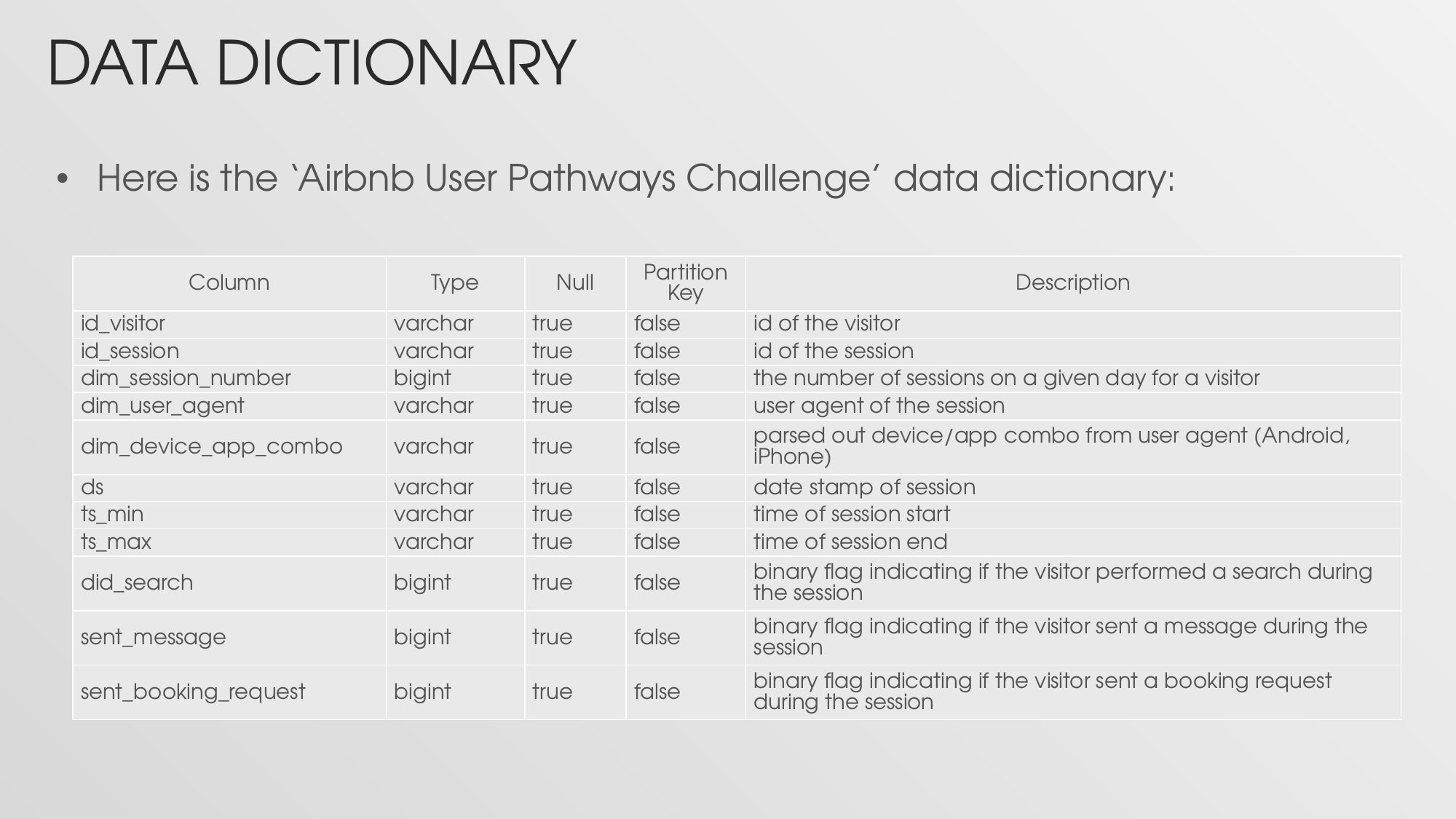

# Data dictionary
Here is the ‘Airbnb User Pathways Challenge’ data dictionary:
| Column | Type | Null | Partition Key | Description |
| --- | --- | --- | --- | --- |
| id\_visitor | varchar | true | false | id of the visitor |
| id\_session | varchar | true | false | id of the session |
| dim\_session\_number | bigint | true | false | the number of sessions on a given day for a visitor |
| dim\_user\_agent | varchar | true | false | user agent of the session |
| dim\_device\_app\_combo | varchar | true | false | parsed out device/app combo from user agent (Android, iPhone) |
| ds | varchar | true | false | date stamp of session |
| ts\_min | varchar | true | false | time of session start |
| ts\_max | varchar | true | false | time of session end |
| did\_search | bigint | true | false | binary flag indicating if the visitor performed a search during the session |
| sent\_message | bigint | true | false | binary flag indicating if the visitor sent a message during the session |
| sent\_booking\_request | bigint | true | false | binary flag indicating if the visitor sent a booking request during the session |